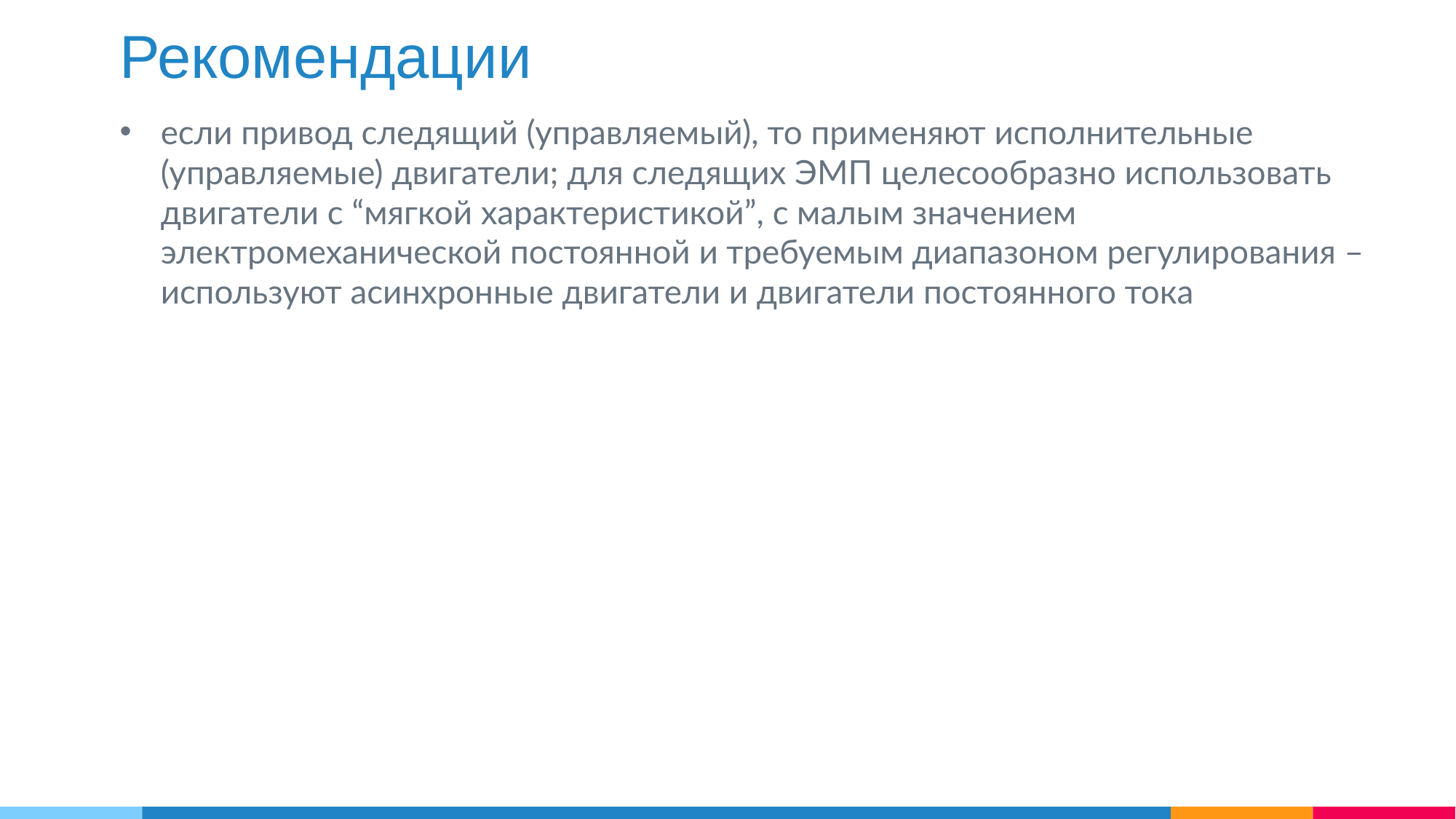

Рекомендации
если привод следящий (управляемый), то применяют исполнительные (управляемые) двигатели; для следящих ЭМП целесообразно использовать двигатели с “мягкой характеристикой”, с малым значением электромеханической постоянной и требуемым диапазоном регулирования – используют асинхронные двигатели и двигатели постоянного тока